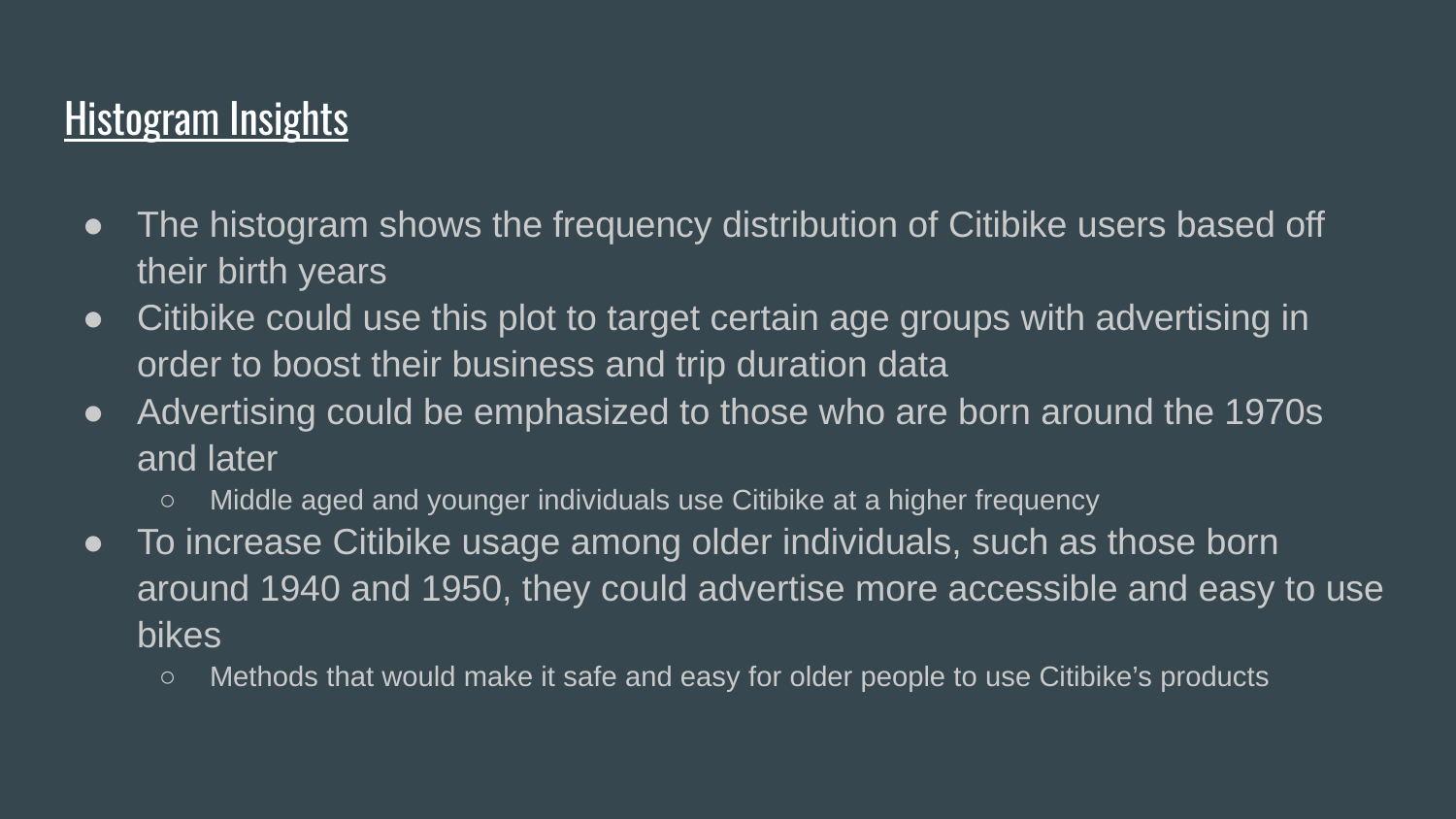

# Histogram Insights
The histogram shows the frequency distribution of Citibike users based off their birth years
Citibike could use this plot to target certain age groups with advertising in order to boost their business and trip duration data
Advertising could be emphasized to those who are born around the 1970s and later
Middle aged and younger individuals use Citibike at a higher frequency
To increase Citibike usage among older individuals, such as those born around 1940 and 1950, they could advertise more accessible and easy to use bikes
Methods that would make it safe and easy for older people to use Citibike’s products